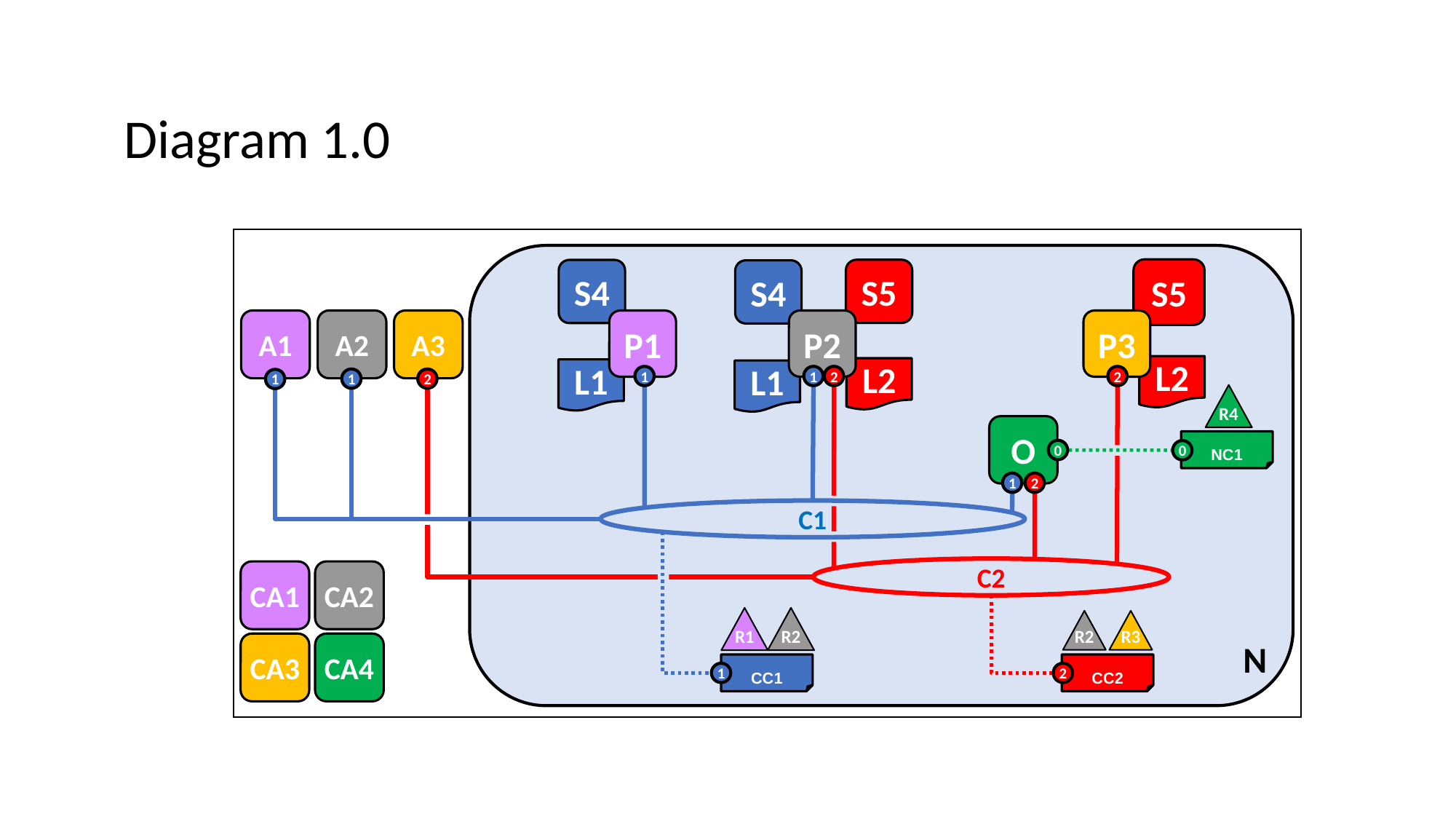

Diagram 1.0

S5
S5
S4
S4
A1
A2
A3
P1
P2
P3
L2
L2
L1
L1
1
1
2
2
1
2
1
R4
O
NC1
0
0

1
2

C1

C2
CA1
CA2

R1
R2
R2
R3
N
CA3
CA4
CC1
CC2
1
2